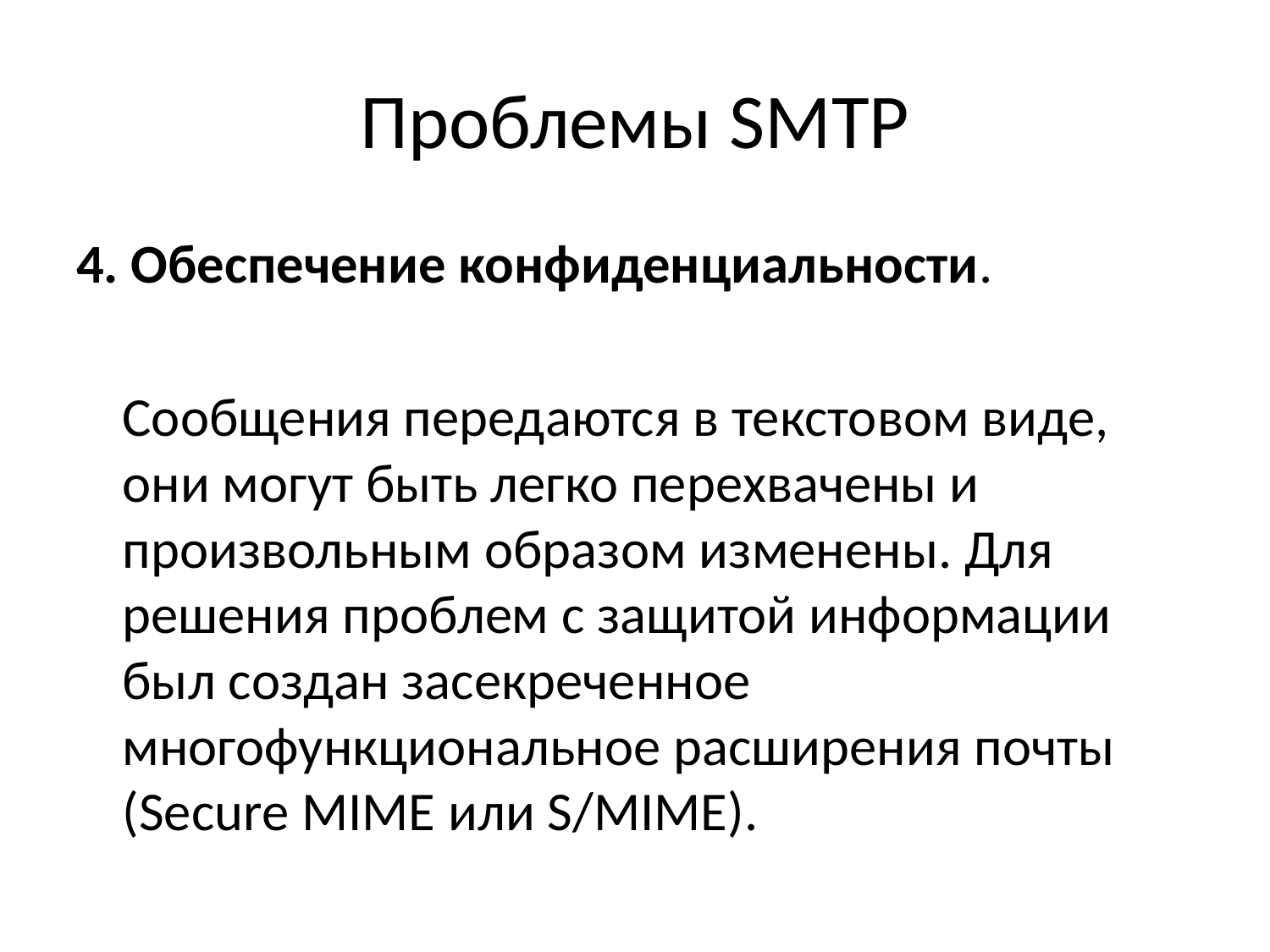

# Проблемы SMTP
4. Обеспечение конфиденциальности.

	Сообщения передаются в текстовом виде, они могут быть легко перехвачены и произвольным образом изменены. Для решения проблем с защитой информации был создан засекреченное многофункциональное расширения почты (Secure MIME или S/MIME).